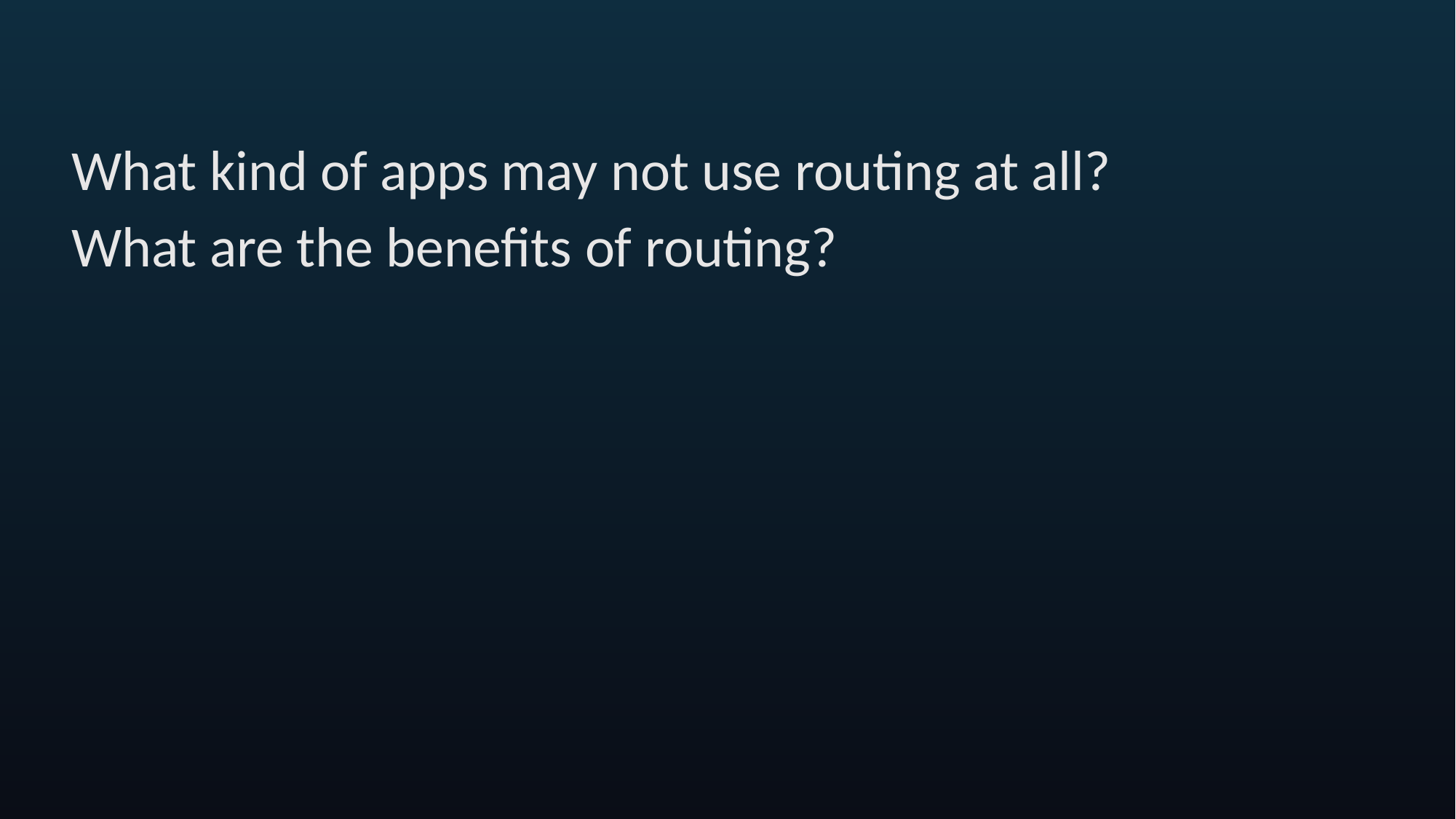

What kind of apps may not use routing at all?
What are the benefits of routing?